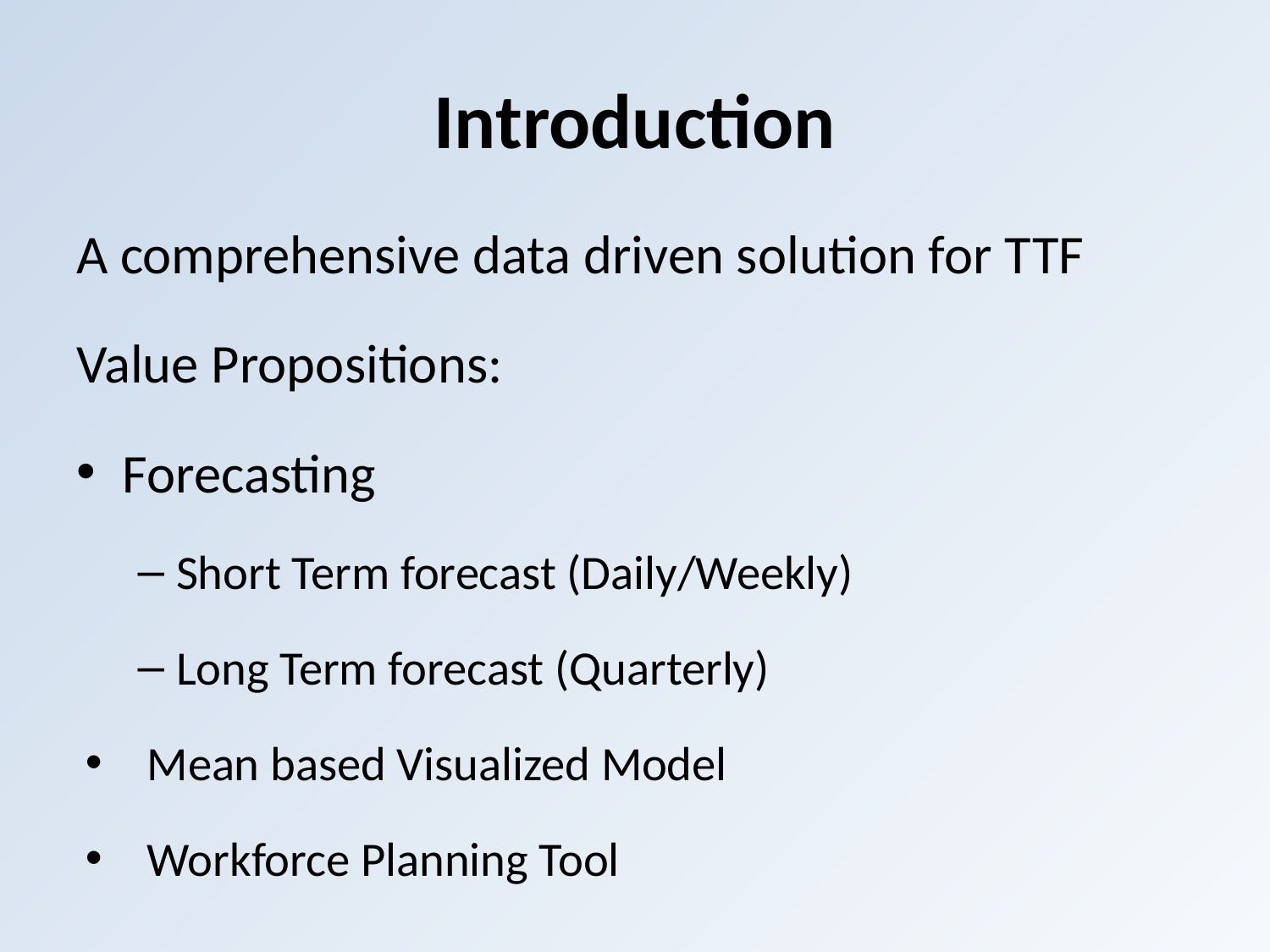

# Introduction
A comprehensive data driven solution for TTF
Value Propositions:
Forecasting
Short Term forecast (Daily/Weekly)
Long Term forecast (Quarterly)
Mean based Visualized Model
Workforce Planning Tool